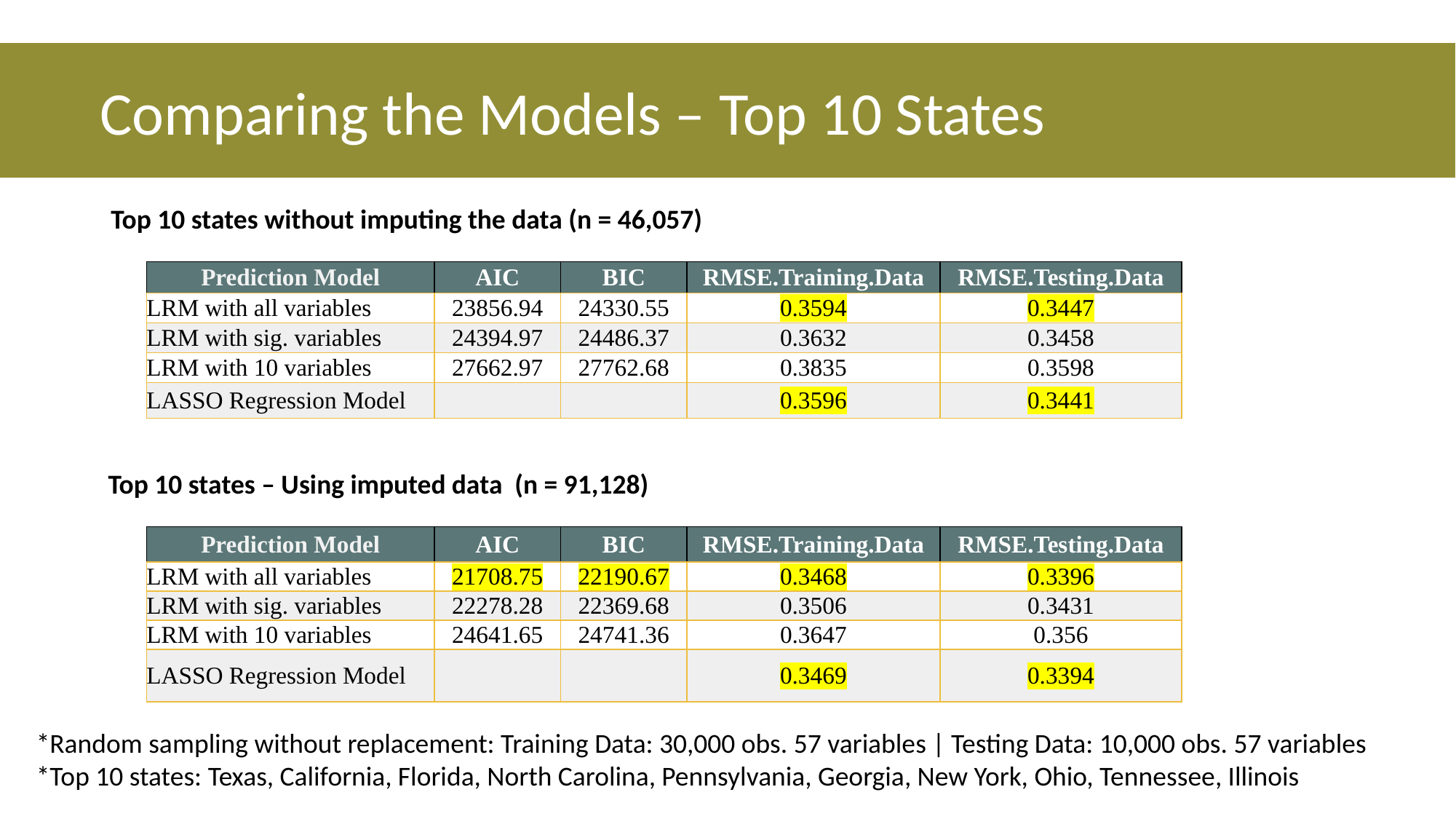

# Comparing the Models – Top 10 States

Top 10 states without imputing the data (n = 46,057)
| Prediction Model | AIC | BIC | RMSE.Training.Data | RMSE.Testing.Data |
| --- | --- | --- | --- | --- |
| LRM with all variables | 23856.94 | 24330.55 | 0.3594 | 0.3447 |
| LRM with sig. variables | 24394.97 | 24486.37 | 0.3632 | 0.3458 |
| LRM with 10 variables | 27662.97 | 27762.68 | 0.3835 | 0.3598 |
| LASSO Regression Model |  |  | 0.3596 | 0.3441 |
Top 10 states – Using imputed data  (n = 91,128)
| Prediction Model | AIC | BIC | RMSE.Training.Data | RMSE.Testing.Data |
| --- | --- | --- | --- | --- |
| LRM with all variables | 21708.75 | 22190.67 | 0.3468 | 0.3396 |
| LRM with sig. variables | 22278.28 | 22369.68 | 0.3506 | 0.3431 |
| LRM with 10 variables | 24641.65 | 24741.36 | 0.3647 | 0.356 |
| LASSO Regression Model |  |  | 0.3469 | 0.3394 |
*Random sampling without replacement: Training Data: 30,000 obs. 57 variables | Testing Data: 10,000 obs. 57 variables
*Top 10 states: Texas, California, Florida, North Carolina, Pennsylvania, Georgia, New York, Ohio, Tennessee, Illinois